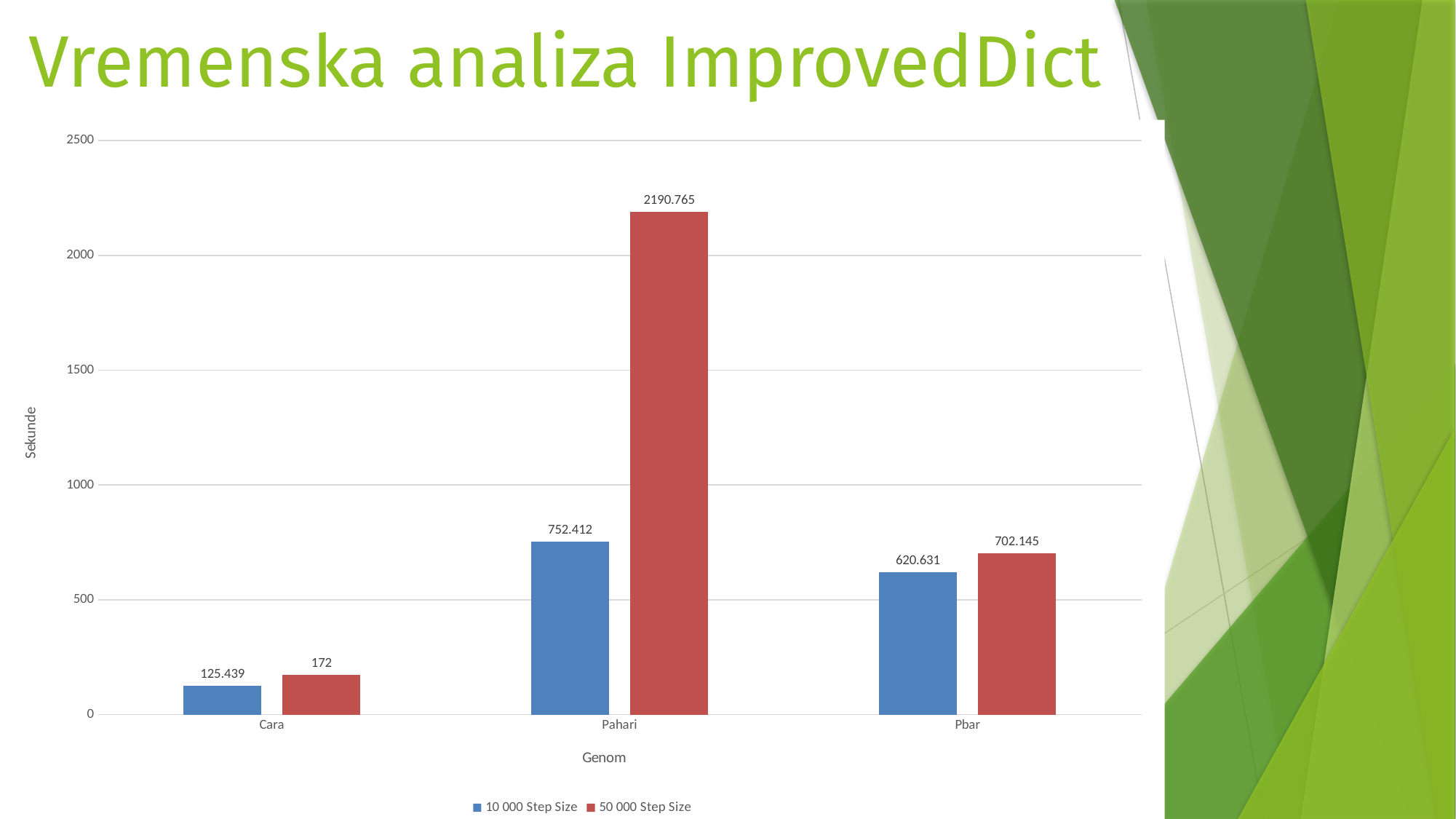

# Vremenska analiza ImprovedDict

### Chart

| Category |  |  |
|---|---|---|
| Cara | 125.439 | 172.0 |
| Pahari | 752.412 | 2190.765 |
| Pbar | 620.631 | 702.145 |